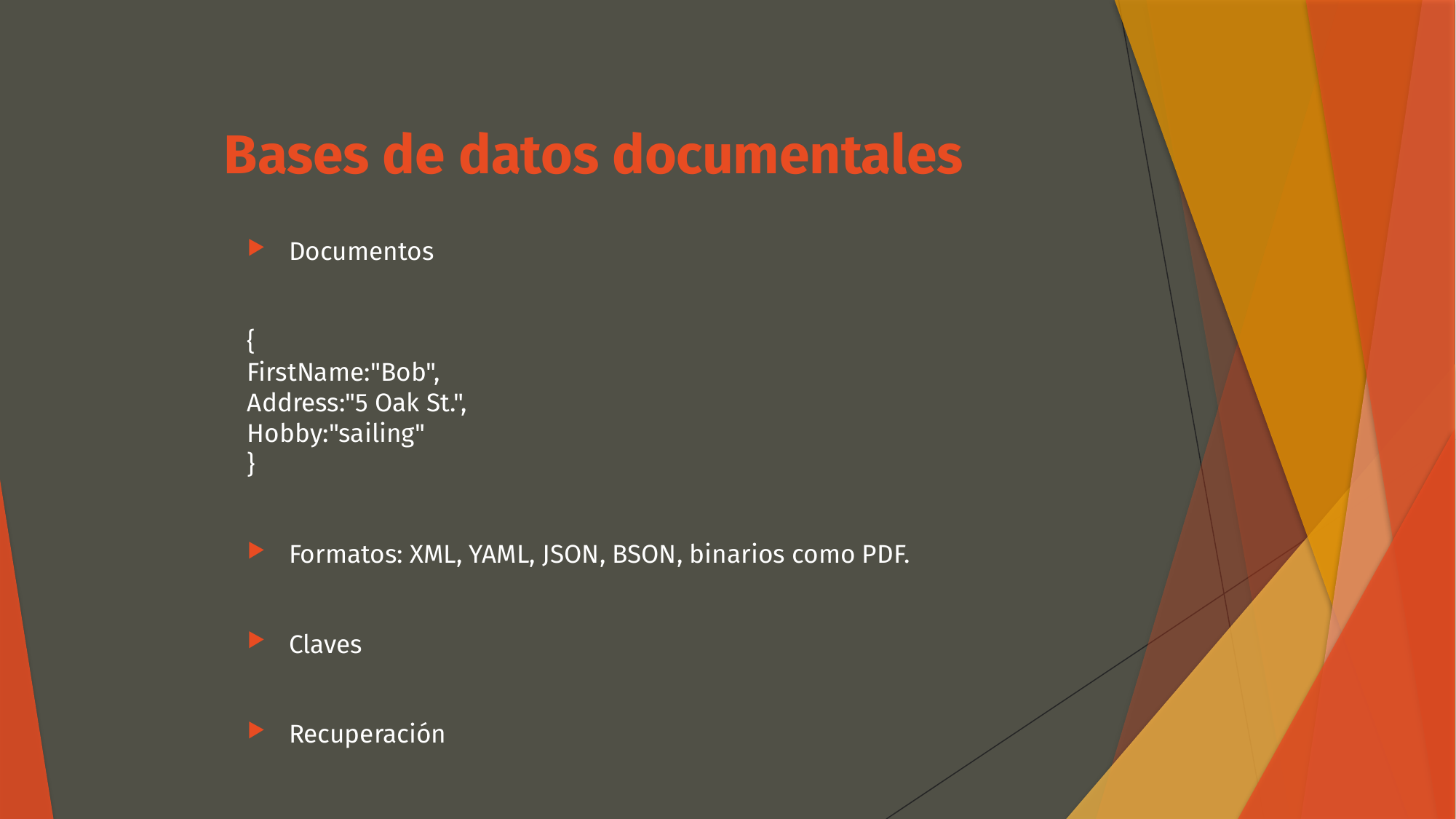

# Bases de datos documentales
Documentos

{
FirstName:"Bob",
Address:"5 Oak St.",
Hobby:"sailing"
}

Formatos: XML, YAML, JSON, BSON, binarios como PDF.

Claves

Recuperación